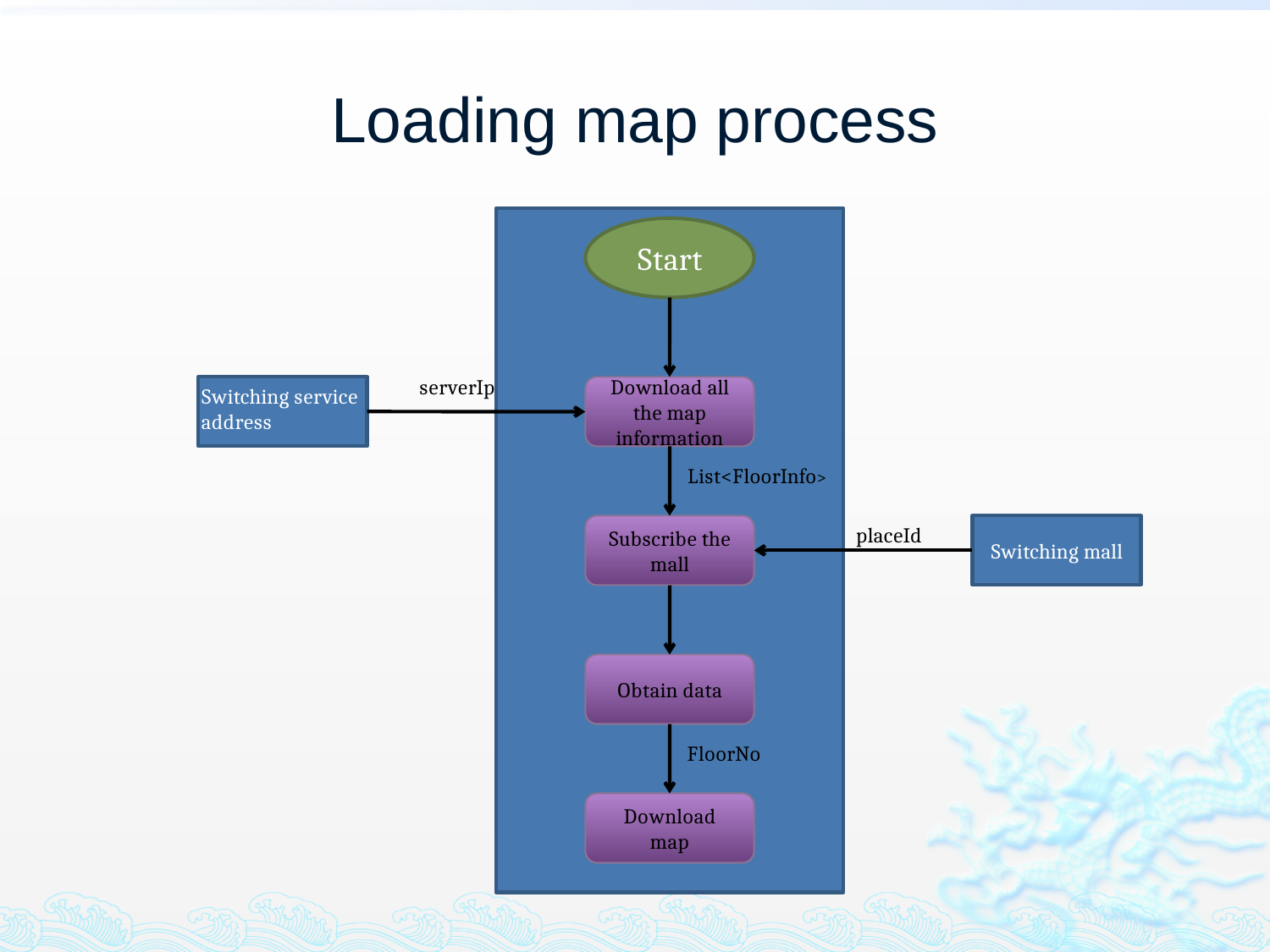

# Loading map process

Start
serverIp
Switching service address

Download all the map information
List<FloorInfo>
Subscribe the mall
placeId
Switching mall
Obtain data
FloorNo
Download map